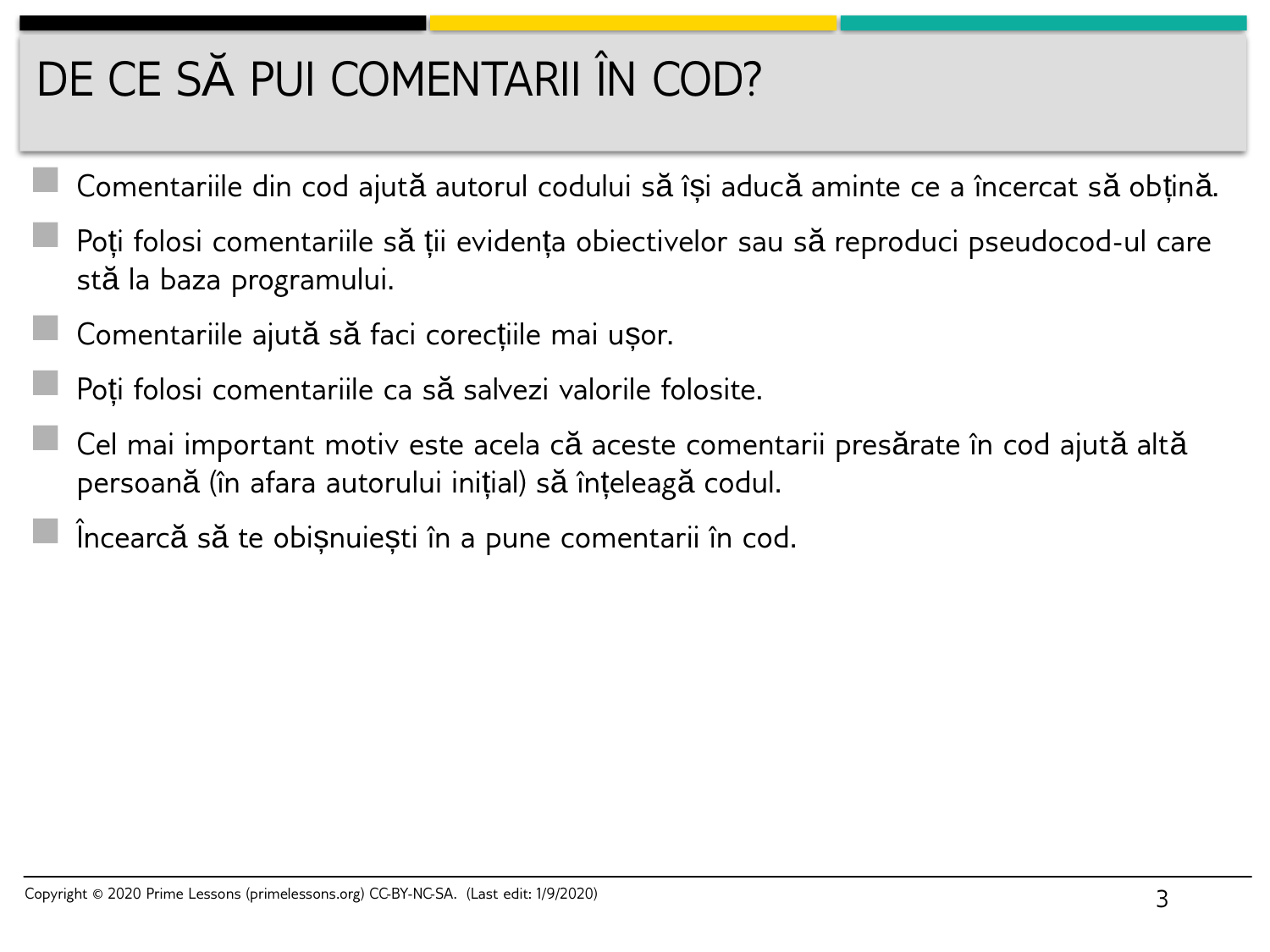

# De ce să pui comentarii în cod?
Comentariile din cod ajută autorul codului să își aducă aminte ce a încercat să obțină.
Poți folosi comentariile să ții evidența obiectivelor sau să reproduci pseudocod-ul care stă la baza programului.
Comentariile ajută să faci corecțiile mai ușor.
Poți folosi comentariile ca să salvezi valorile folosite.
Cel mai important motiv este acela că aceste comentarii presărate în cod ajută altă persoană (în afara autorului inițial) să înțeleagă codul.
Încearcă să te obișnuiești în a pune comentarii în cod.
3
Copyright © 2020 Prime Lessons (primelessons.org) CC-BY-NC-SA.  (Last edit: 1/9/2020)